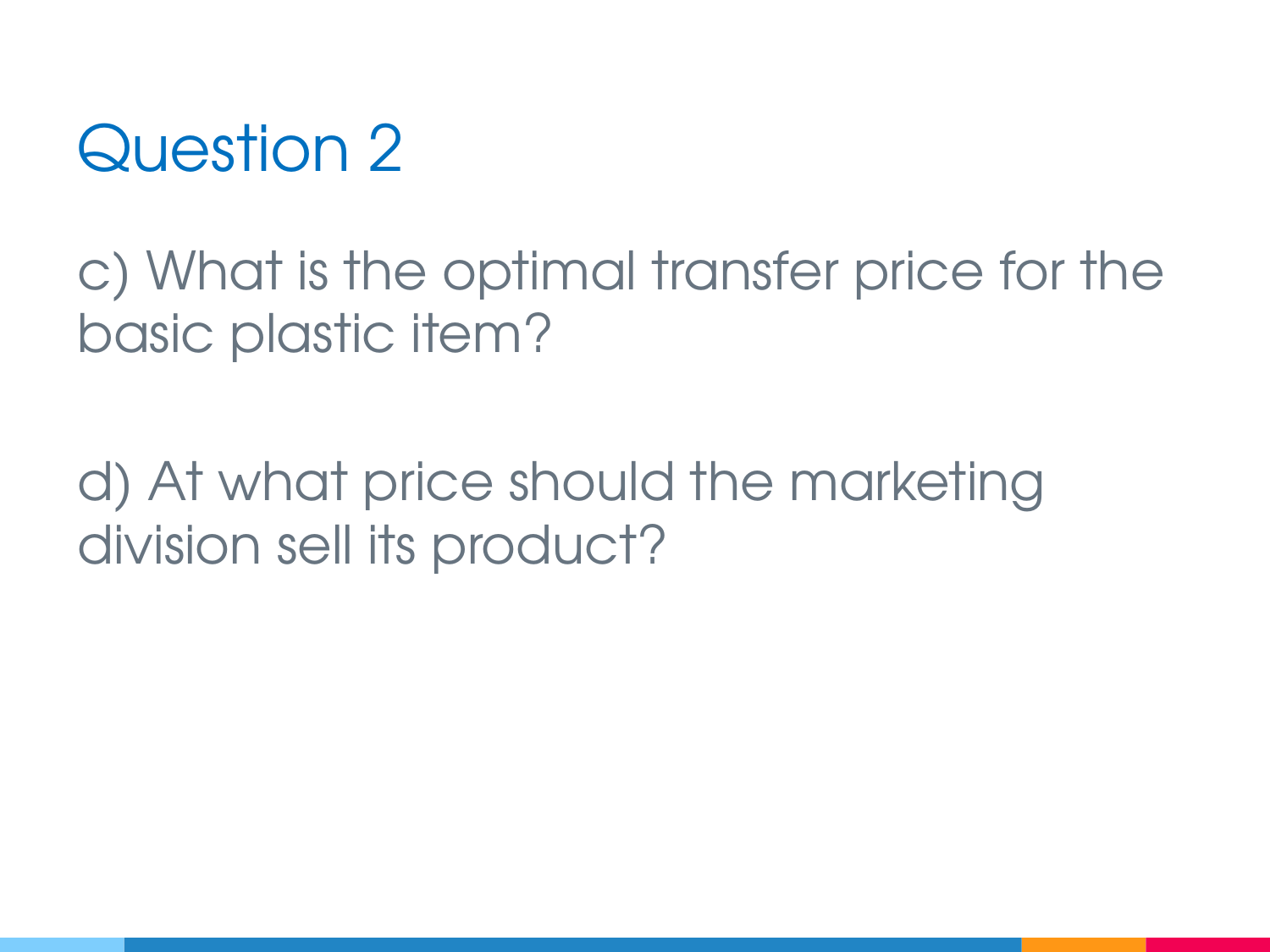

# Question 2
c) What is the optimal transfer price for the basic plastic item?

d) At what price should the marketing division sell its product?